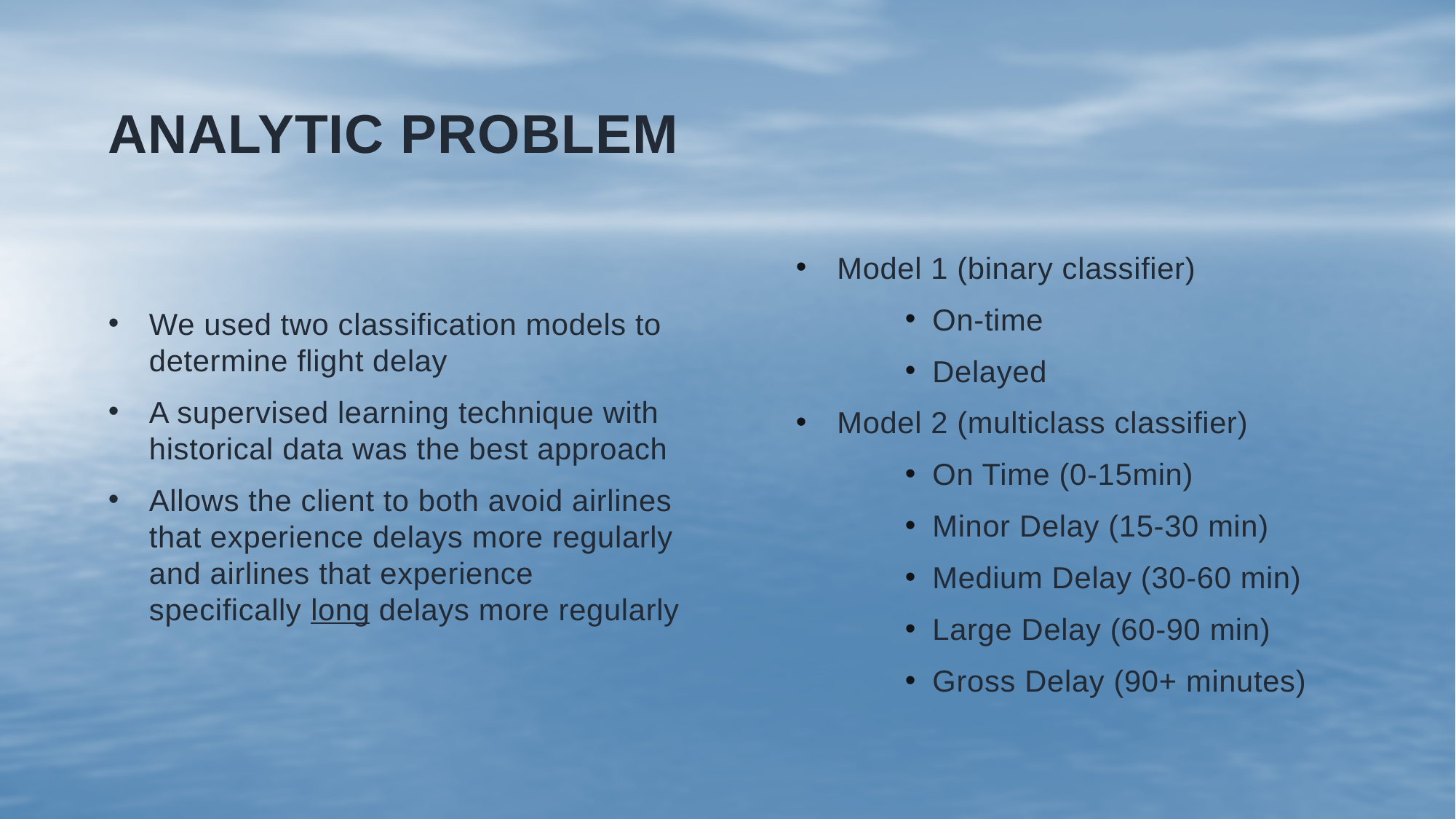

# Analytic problem
Model 1 (binary classifier)
On-time
Delayed
Model 2 (multiclass classifier)
On Time (0-15min)
Minor Delay (15-30 min)
Medium Delay (30-60 min)
Large Delay (60-90 min)
Gross Delay (90+ minutes)

We used two classification models to determine flight delay
A supervised learning technique with historical data was the best approach
Allows the client to both avoid airlines that experience delays more regularly and airlines that experience specifically long delays more regularly